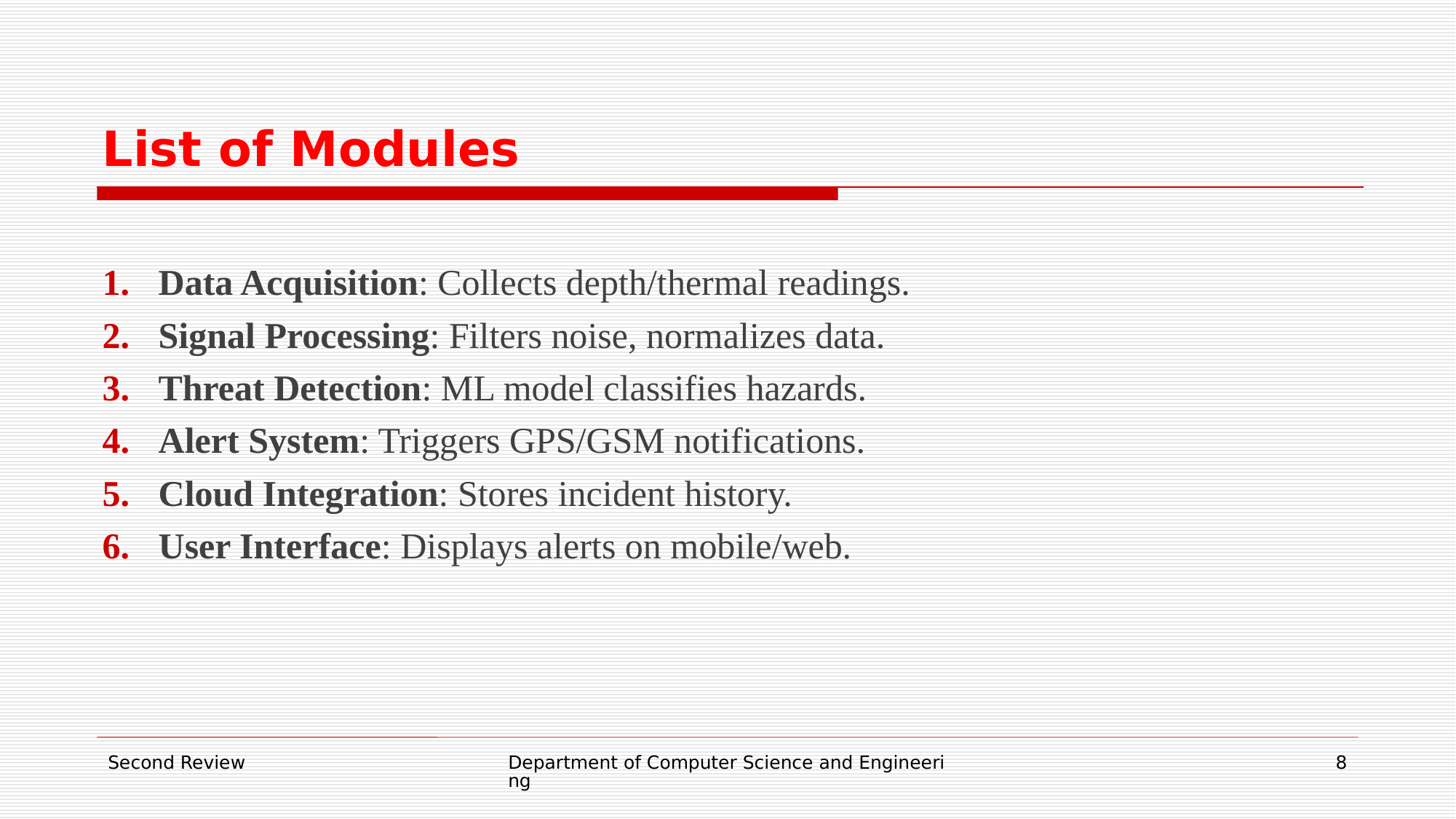

# List of Modules
Data Acquisition: Collects depth/thermal readings.
Signal Processing: Filters noise, normalizes data.
Threat Detection: ML model classifies hazards.
Alert System: Triggers GPS/GSM notifications.
Cloud Integration: Stores incident history.
User Interface: Displays alerts on mobile/web.
Second Review
Department of Computer Science and Engineering
8